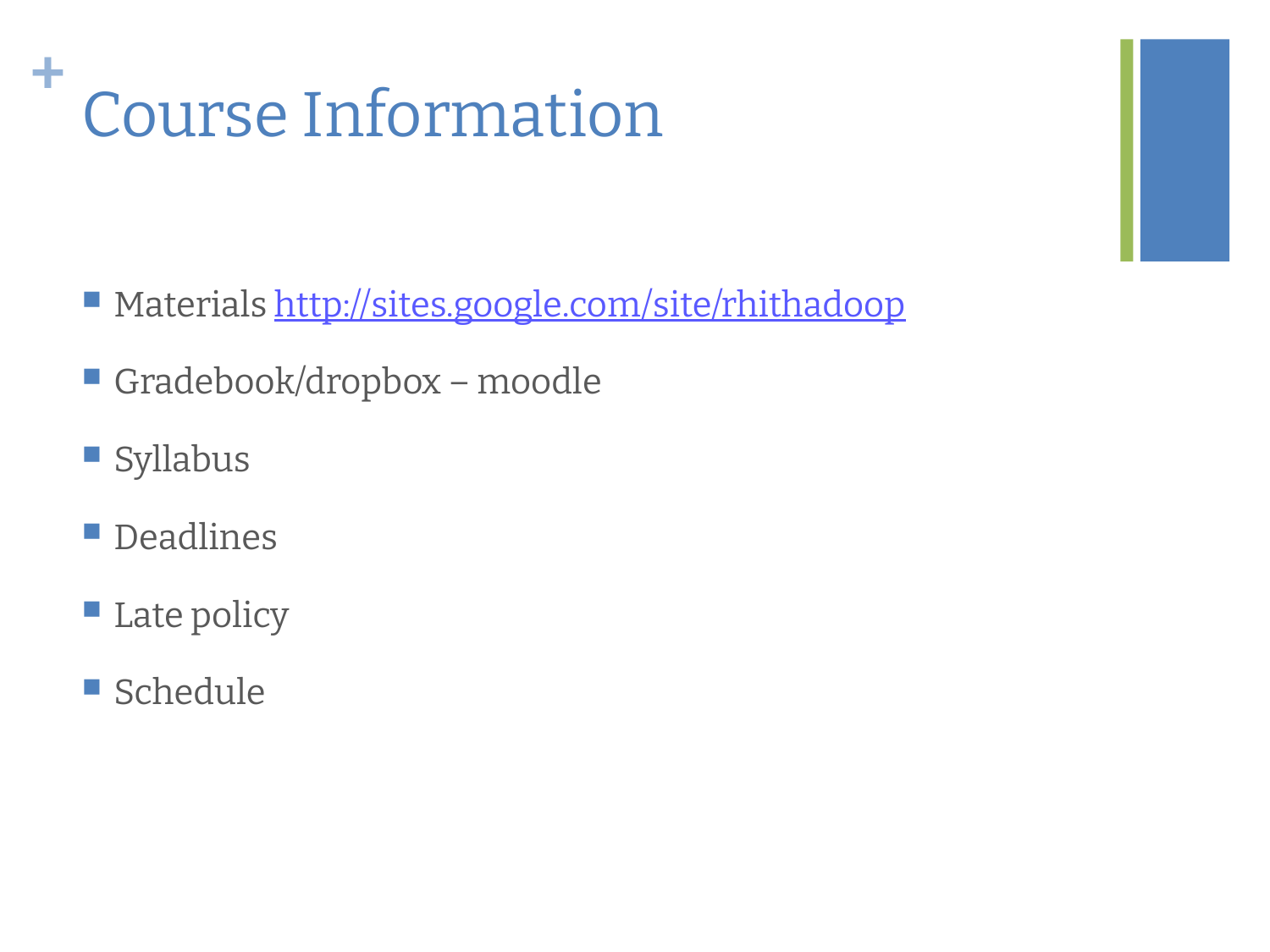

# Course Information
Materials http://sites.google.com/site/rhithadoop
Gradebook/dropbox – moodle
Syllabus
Deadlines
Late policy
Schedule